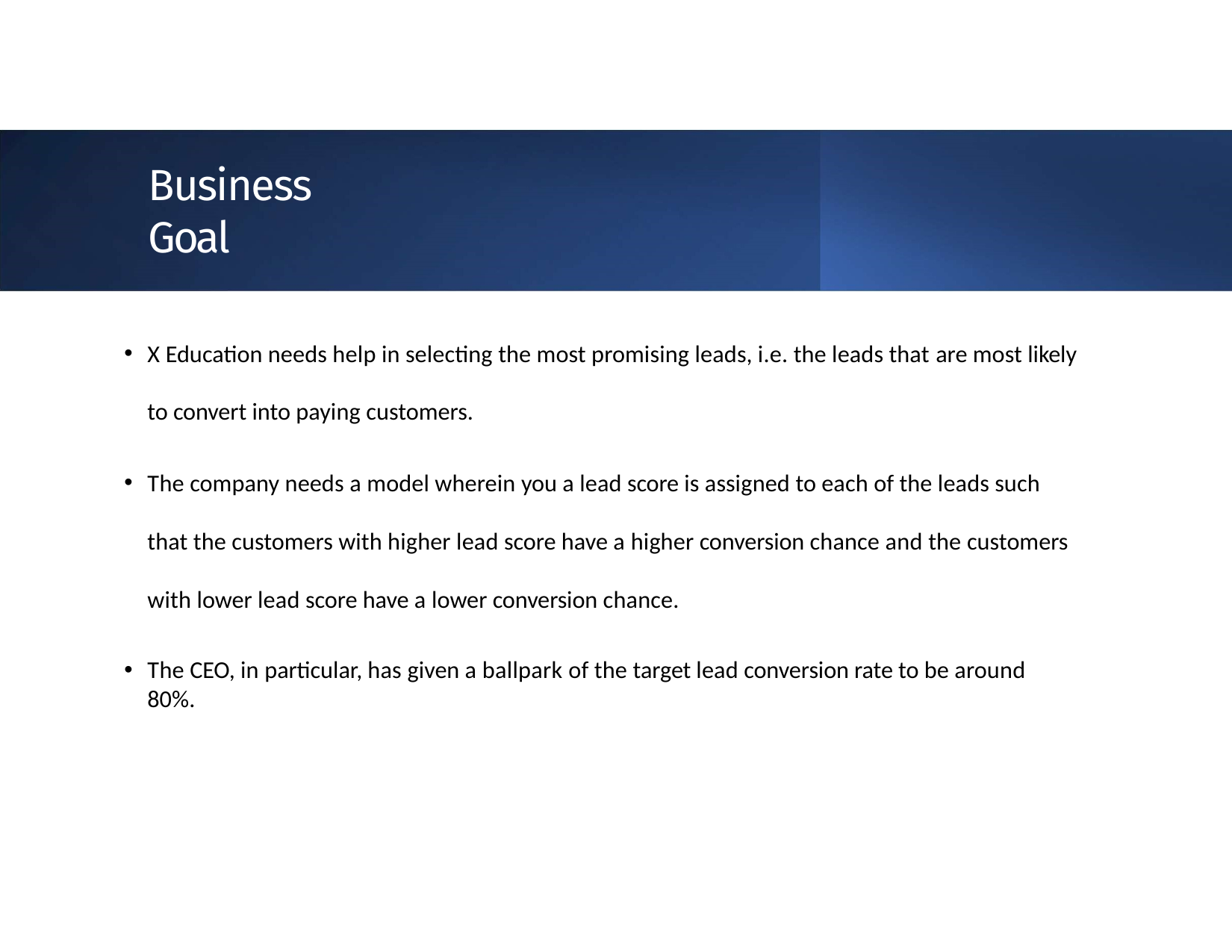

# Business Goal
X Education needs help in selecting the most promising leads, i.e. the leads that are most likely

to convert into paying customers.
The company needs a model wherein you a lead score is assigned to each of the leads such  that the customers with higher lead score have a higher conversion chance and the customers  with lower lead score have a lower conversion chance.

The CEO, in particular, has given a ballpark of the target lead conversion rate to be around 80%.